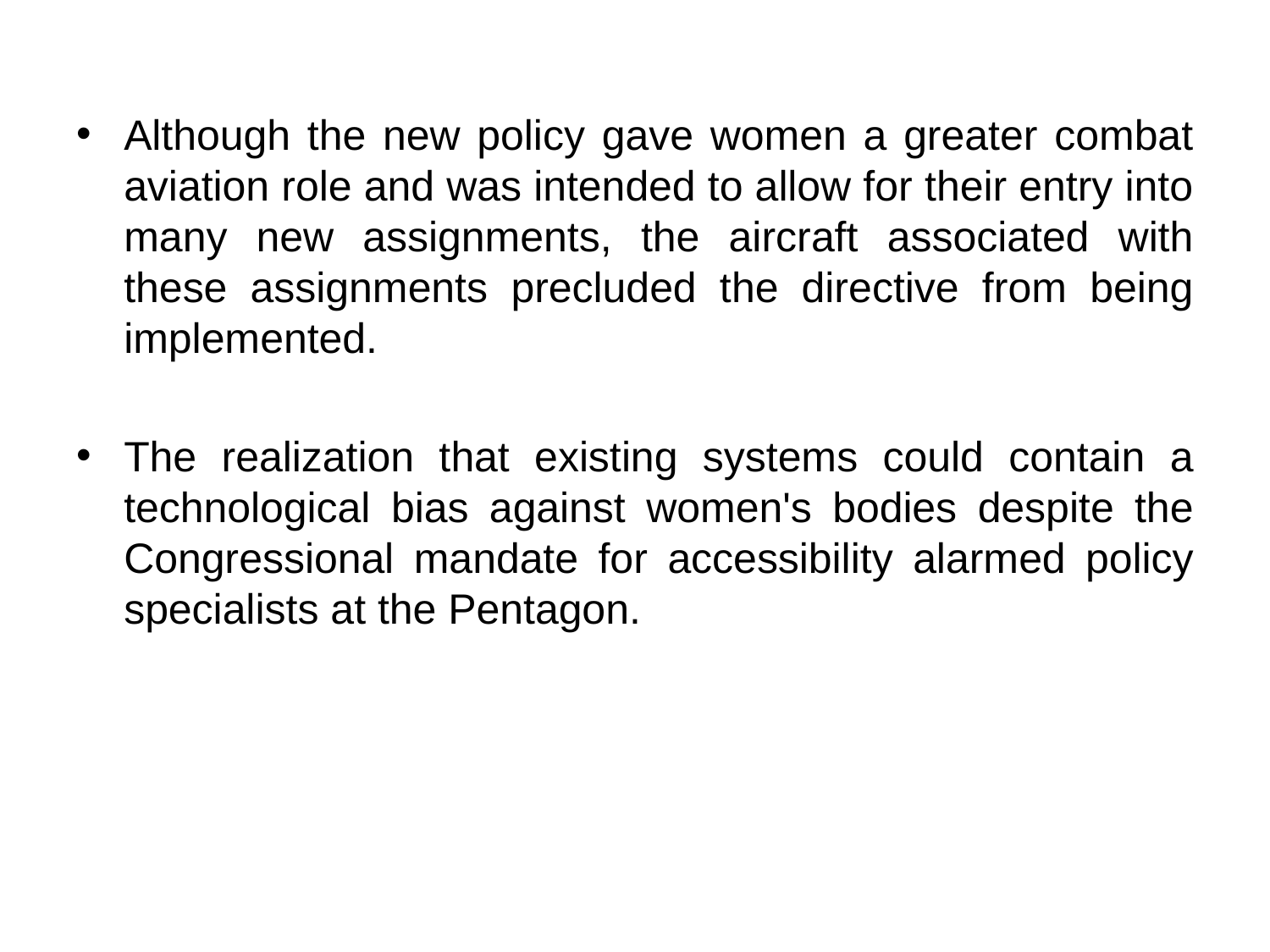

Although the new policy gave women a greater combat aviation role and was intended to allow for their entry into many new assignments, the aircraft associated with these assignments precluded the directive from being implemented.

The realization that existing systems could contain a technological bias against women's bodies despite the Congressional mandate for accessibility alarmed policy specialists at the Pentagon.